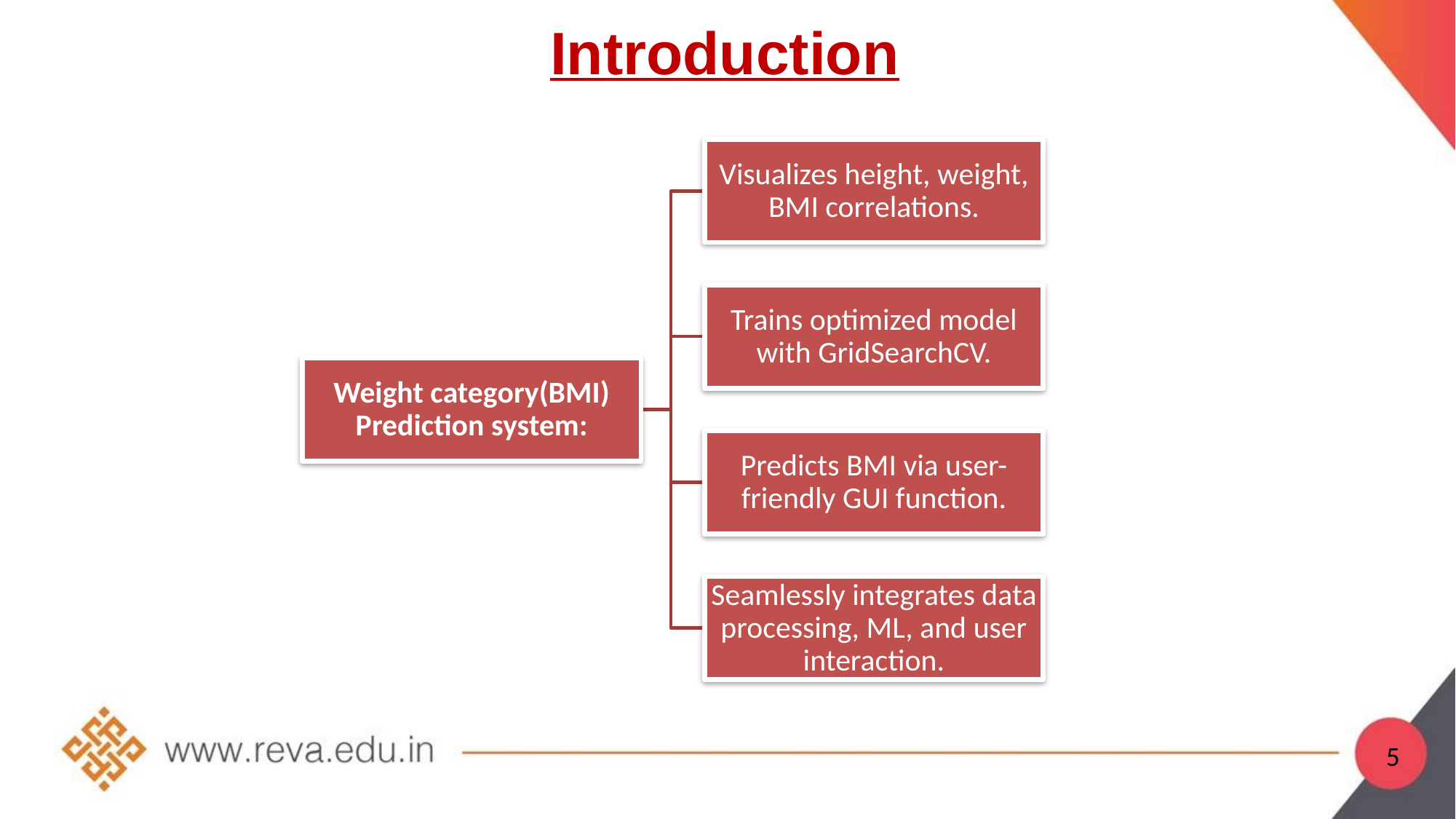

# Introduction
Weight category(BMI) Prediction system:
Visualizes height, weight, BMI correlations.
Trains optimized model with GridSearchCV.
Predicts BMI via user-friendly GUI function.
Seamlessly integrates data processing, ML, and user interaction.
5